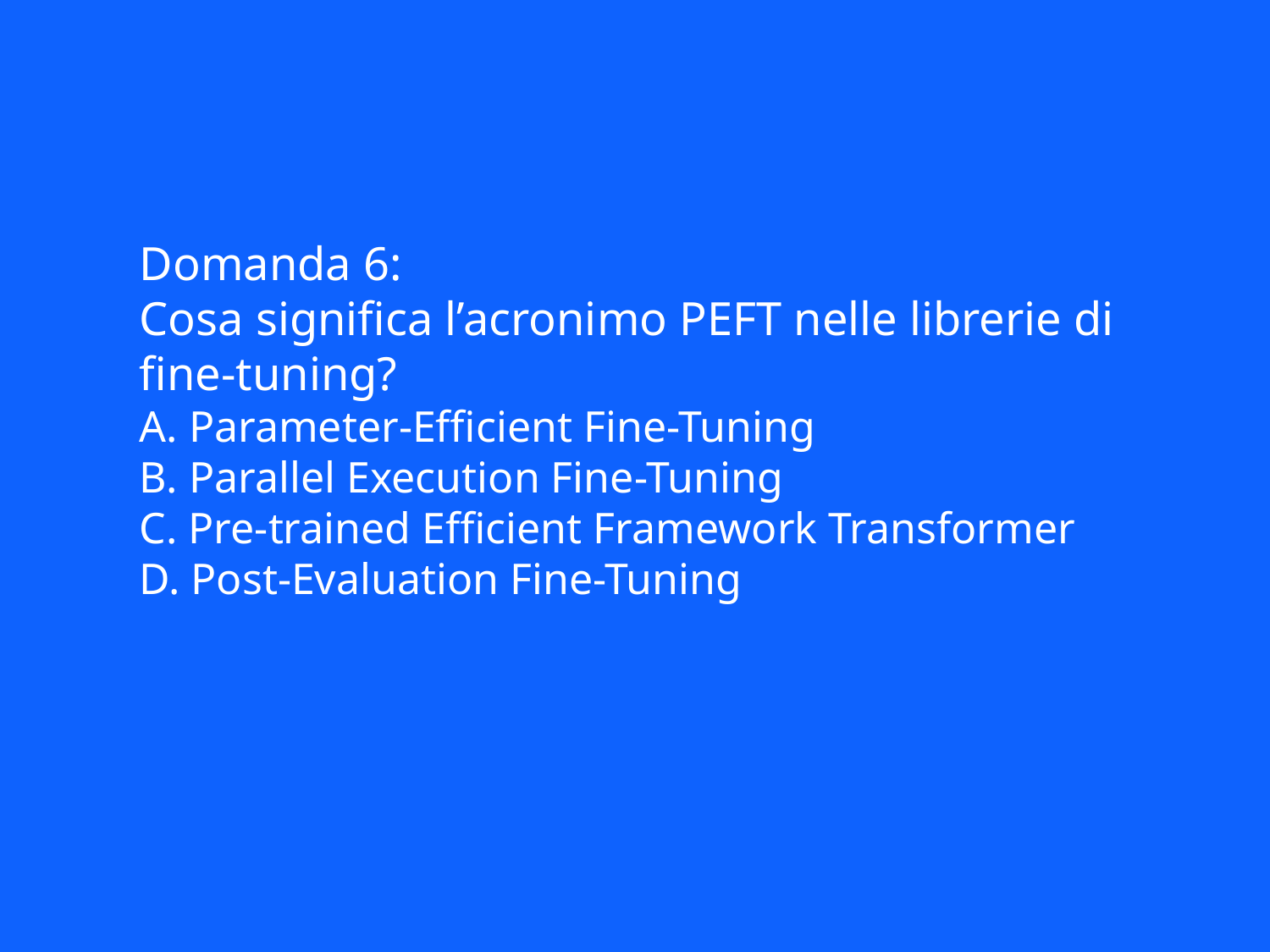

Domanda 6:
Cosa significa l’acronimo PEFT nelle librerie di fine-tuning?
A. Parameter-Efficient Fine-Tuning
B. Parallel Execution Fine-Tuning
C. Pre-trained Efficient Framework Transformer
D. Post-Evaluation Fine-Tuning